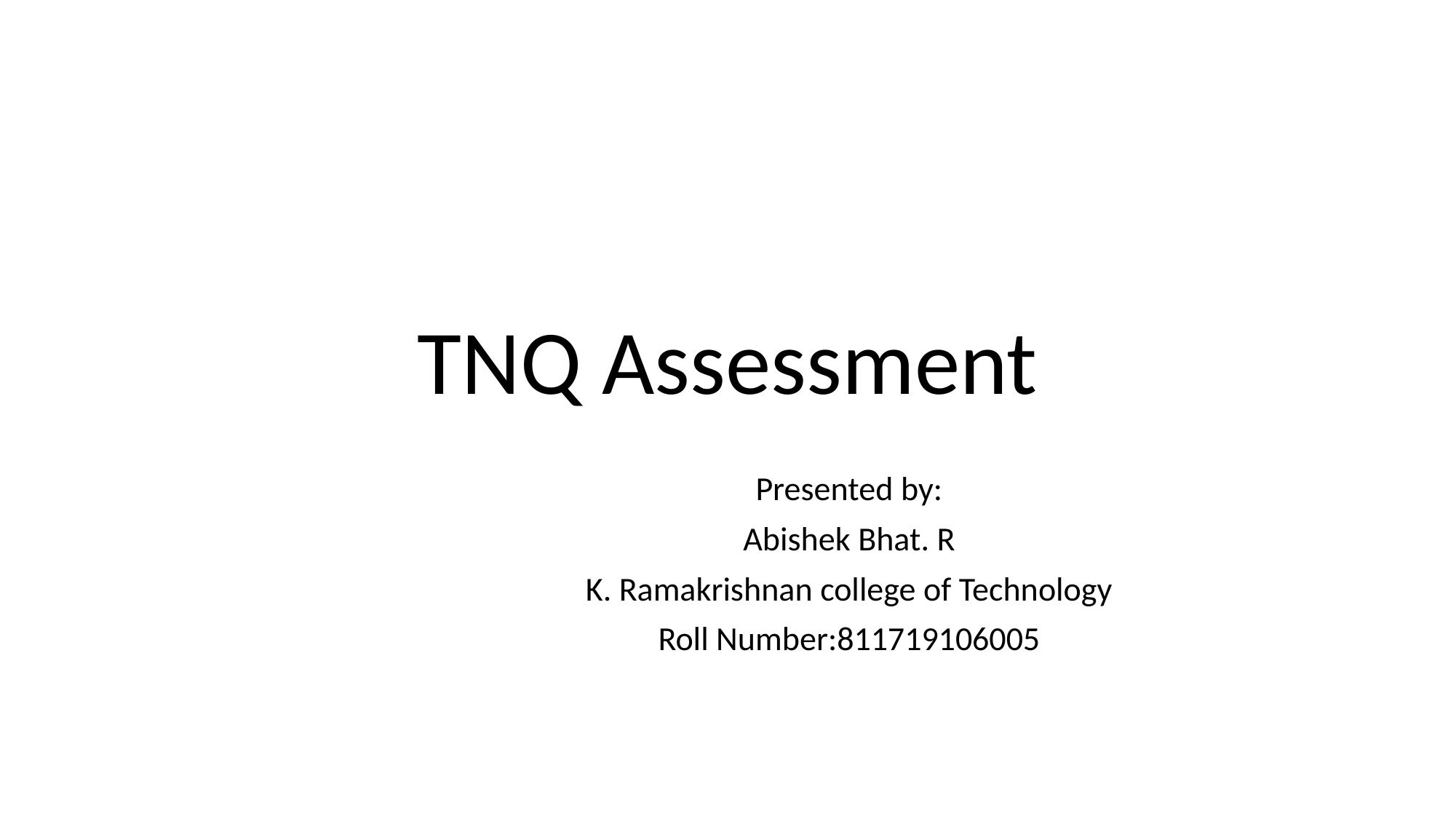

# TNQ Assessment
Presented by:
Abishek Bhat. R
K. Ramakrishnan college of Technology
Roll Number:811719106005